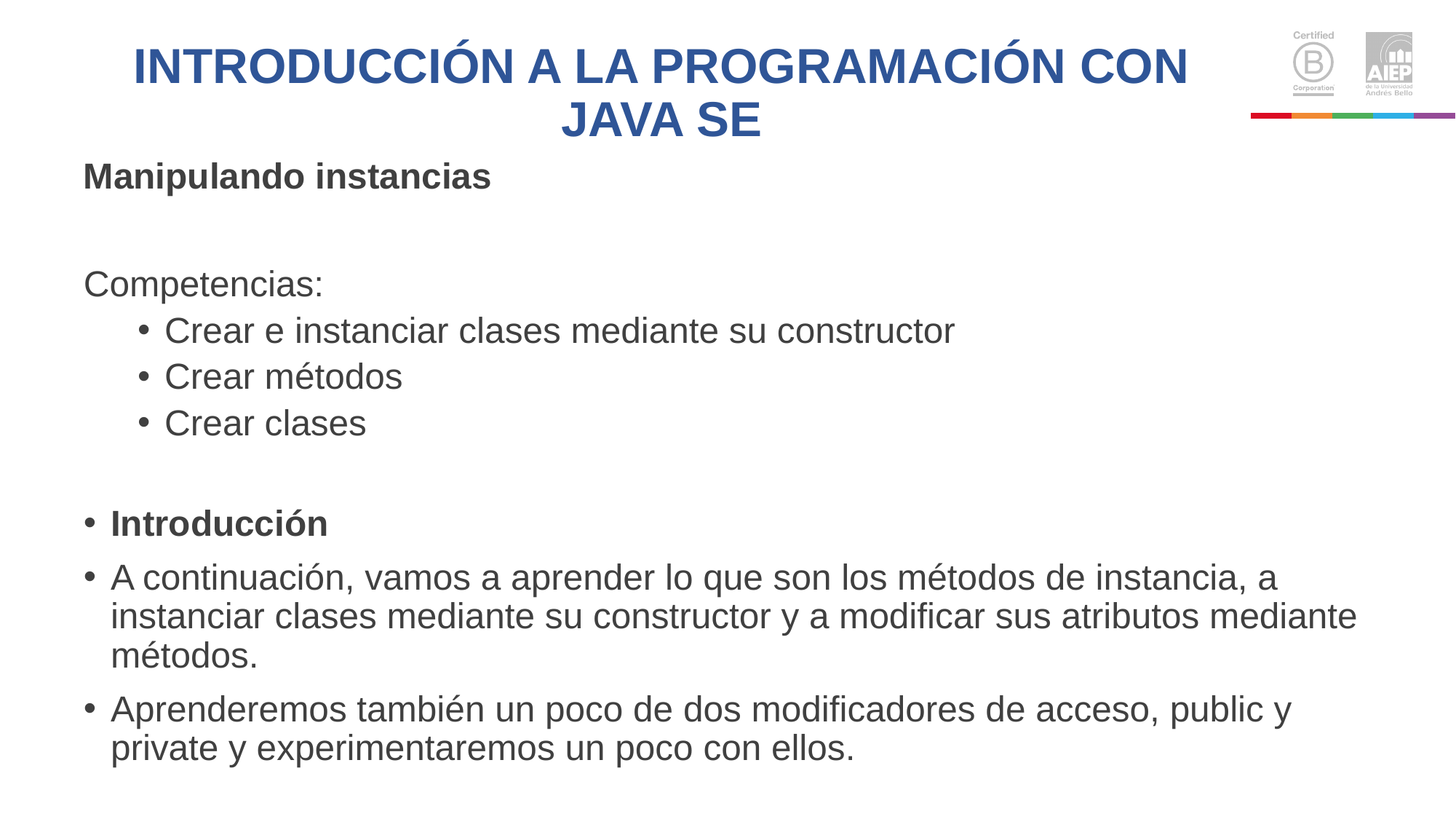

# INTRODUCCIÓN A LA PROGRAMACIÓN CON JAVA SE
Manipulando instancias

Competencias:
Crear e instanciar clases mediante su constructor
Crear métodos
Crear clases

Introducción
A continuación, vamos a aprender lo que son los métodos de instancia, a instanciar clases mediante su constructor y a modificar sus atributos mediante métodos.
Aprenderemos también un poco de dos modificadores de acceso, public y private y experimentaremos un poco con ellos.